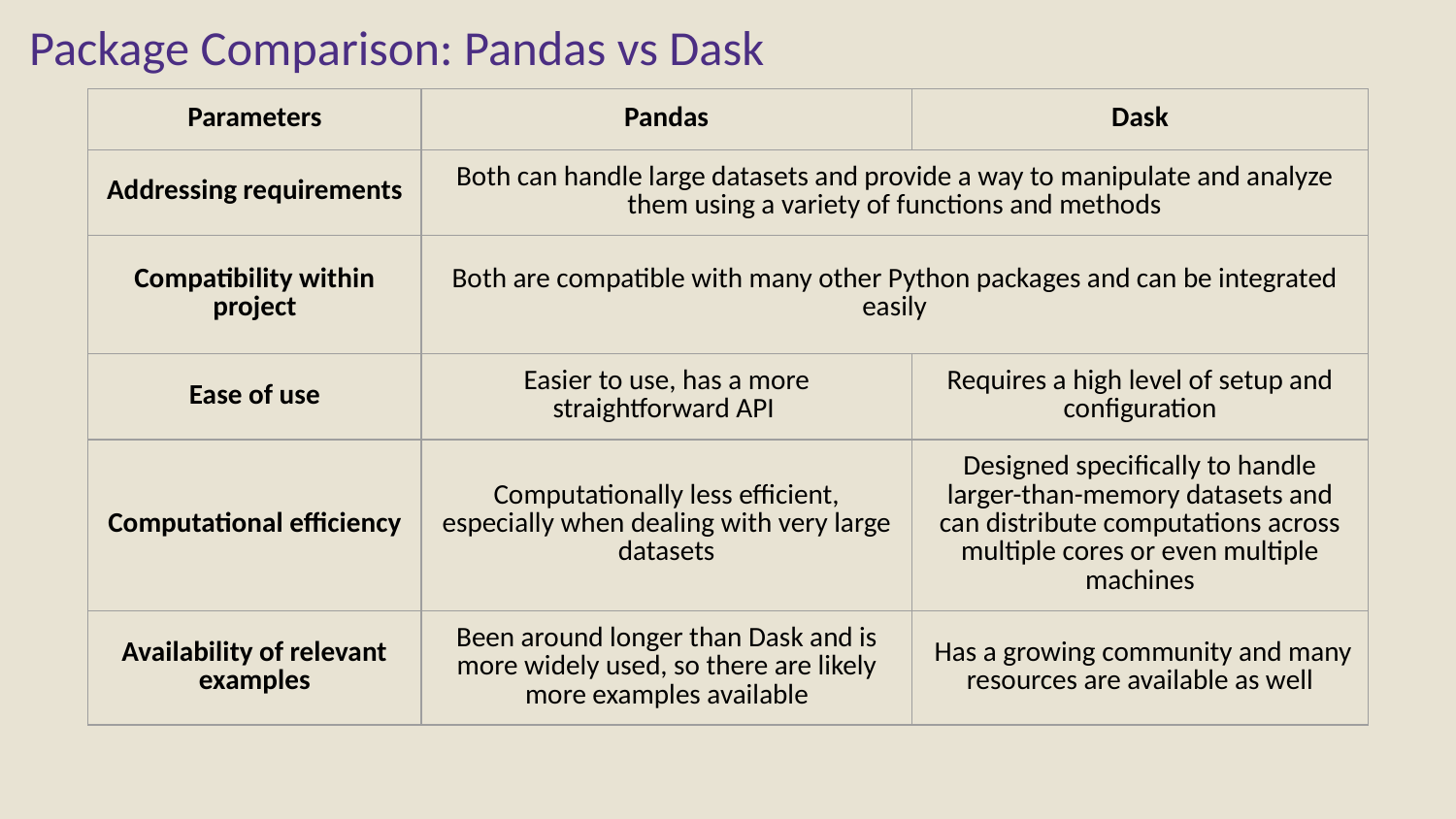

# Package Comparison: Pandas vs Dask
| Parameters | Pandas | Dask |
| --- | --- | --- |
| Addressing requirements | Both can handle large datasets and provide a way to manipulate and analyze them using a variety of functions and methods |  |
| Compatibility within project | Both are compatible with many other Python packages and can be integrated easily |  |
| Ease of use | Easier to use, has a more straightforward API | Requires a high level of setup and configuration |
| Computational efficiency | Computationally less efficient, especially when dealing with very large datasets | Designed specifically to handle larger-than-memory datasets and can distribute computations across multiple cores or even multiple machines |
| Availability of relevant examples | Been around longer than Dask and is more widely used, so there are likely more examples available | Has a growing community and many resources are available as well |